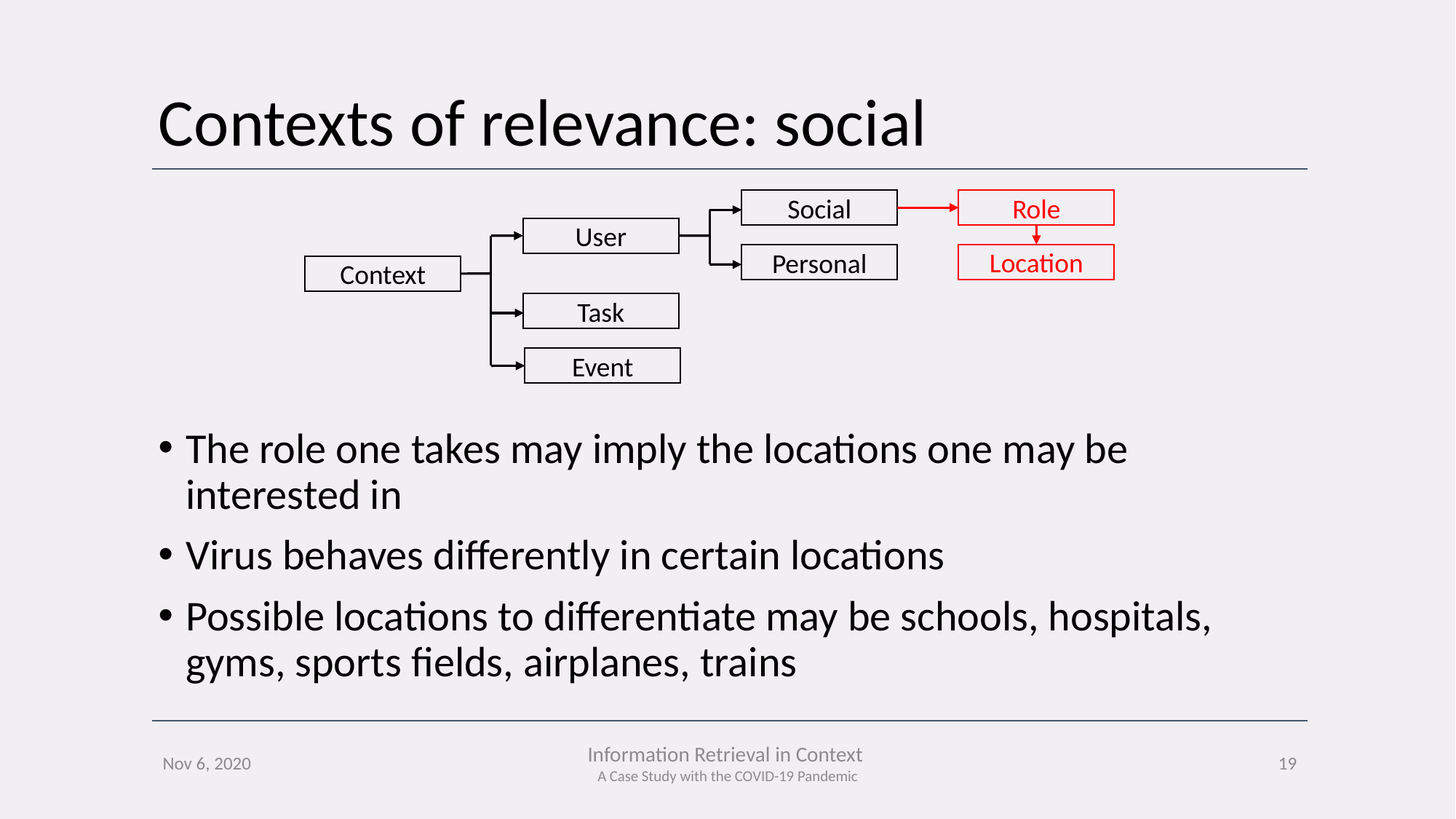

# Contexts of relevance: social
Social
Role
User
Location
Personal
Context
Task
Event
The role one takes may imply the locations one may be interested in
Virus behaves differently in certain locations
Possible locations to differentiate may be schools, hospitals, gyms, sports fields, airplanes, trains

19
Nov 6, 2020
Information Retrieval in Context
A Case Study with the COVID-19 Pandemic